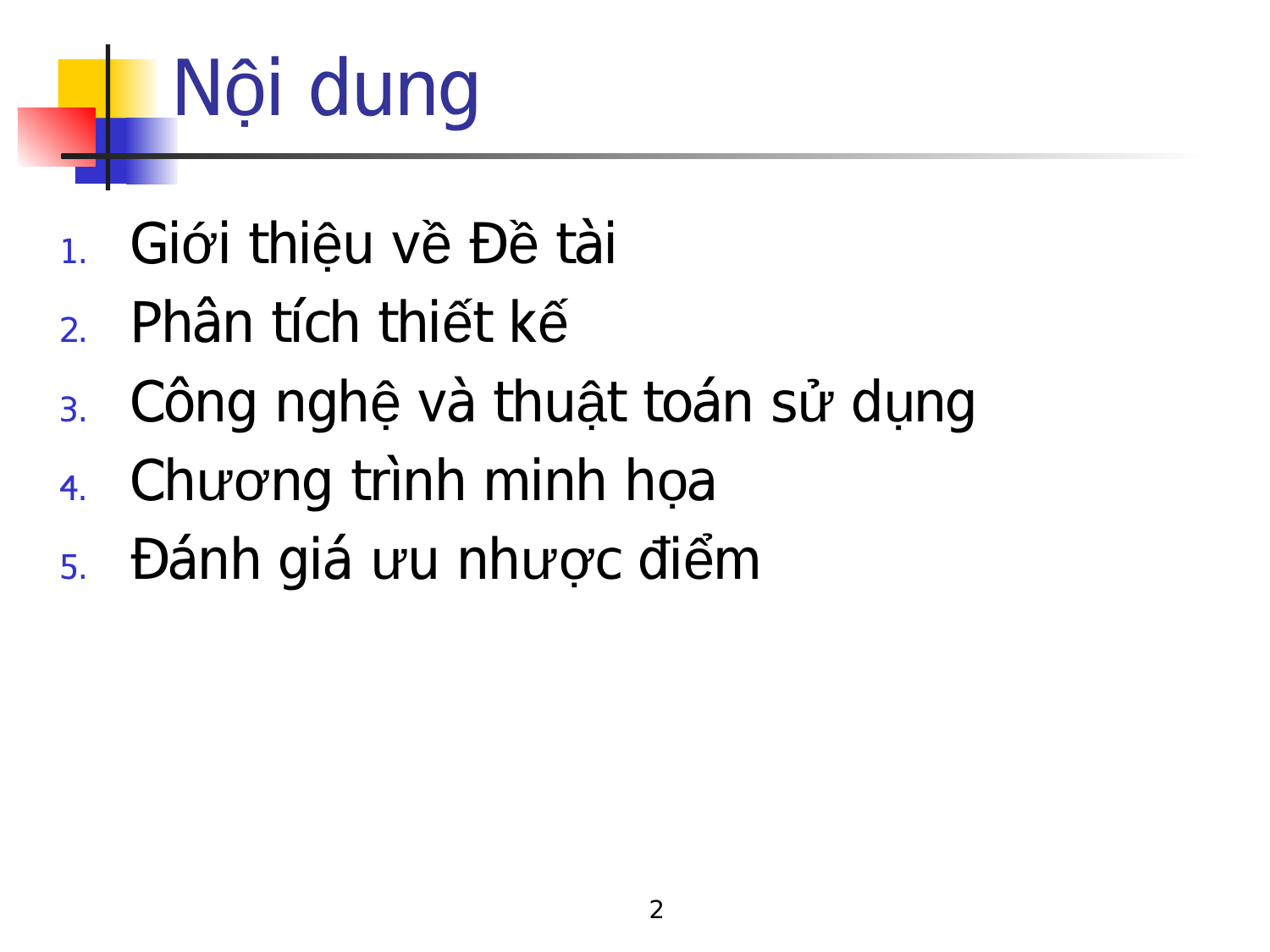

# Nội dung
Giới thiệu về Đề tài
Phân tích thiết kế
Công nghệ và thuật toán sử dụng
Chương trình minh họa
Đánh giá ưu nhược điểm

2